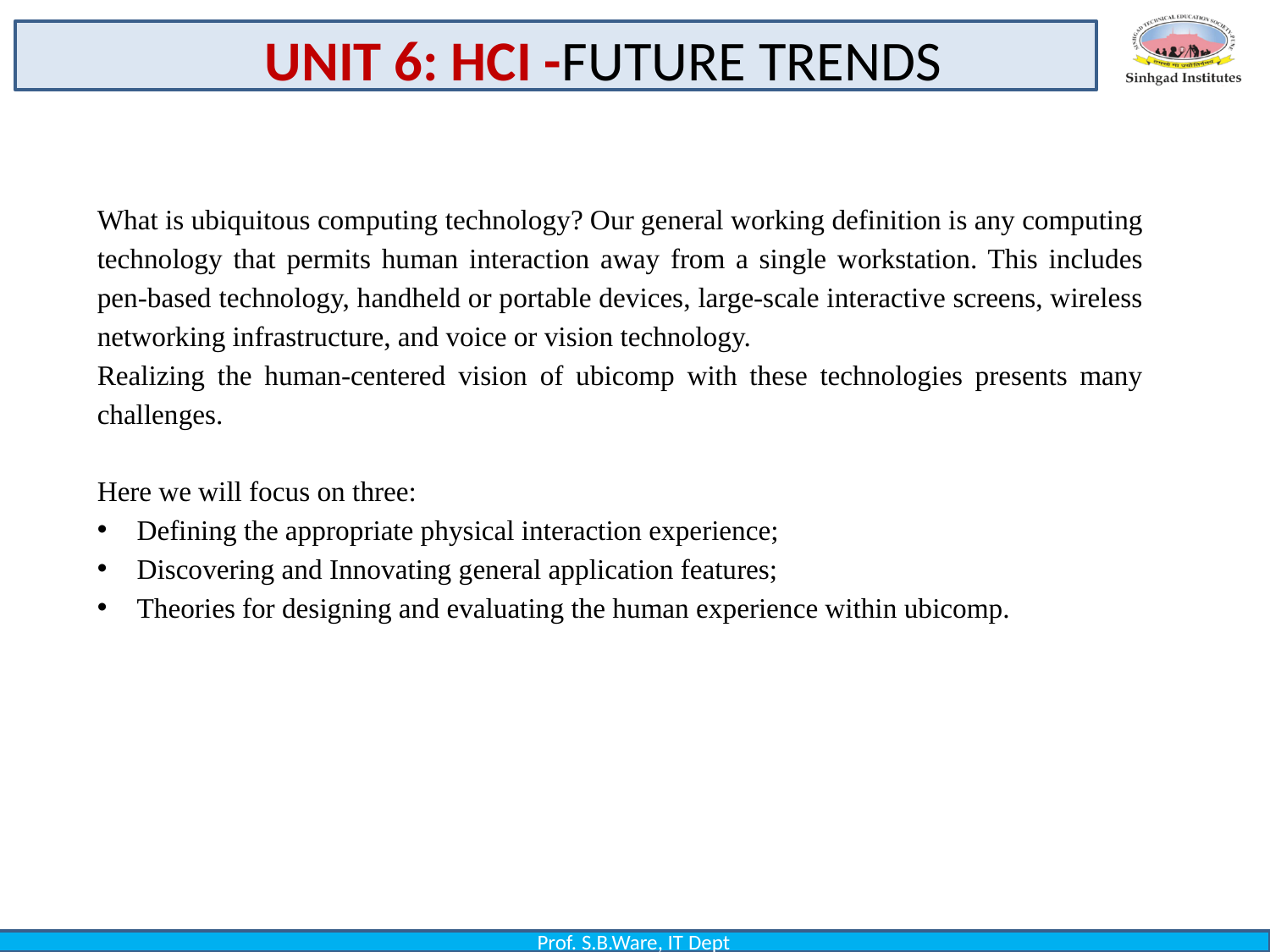

# UNIT 6: HCI -FUTURE TRENDS
What is ubiquitous computing technology? Our general working definition is any computing technology that permits human interaction away from a single workstation. This includes pen-based technology, handheld or portable devices, large-scale interactive screens, wireless networking infrastructure, and voice or vision technology.
Realizing the human-centered vision of ubicomp with these technologies presents many challenges.

Here we will focus on three:
Defining the appropriate physical interaction experience;
Discovering and Innovating general application features;
Theories for designing and evaluating the human experience within ubicomp.